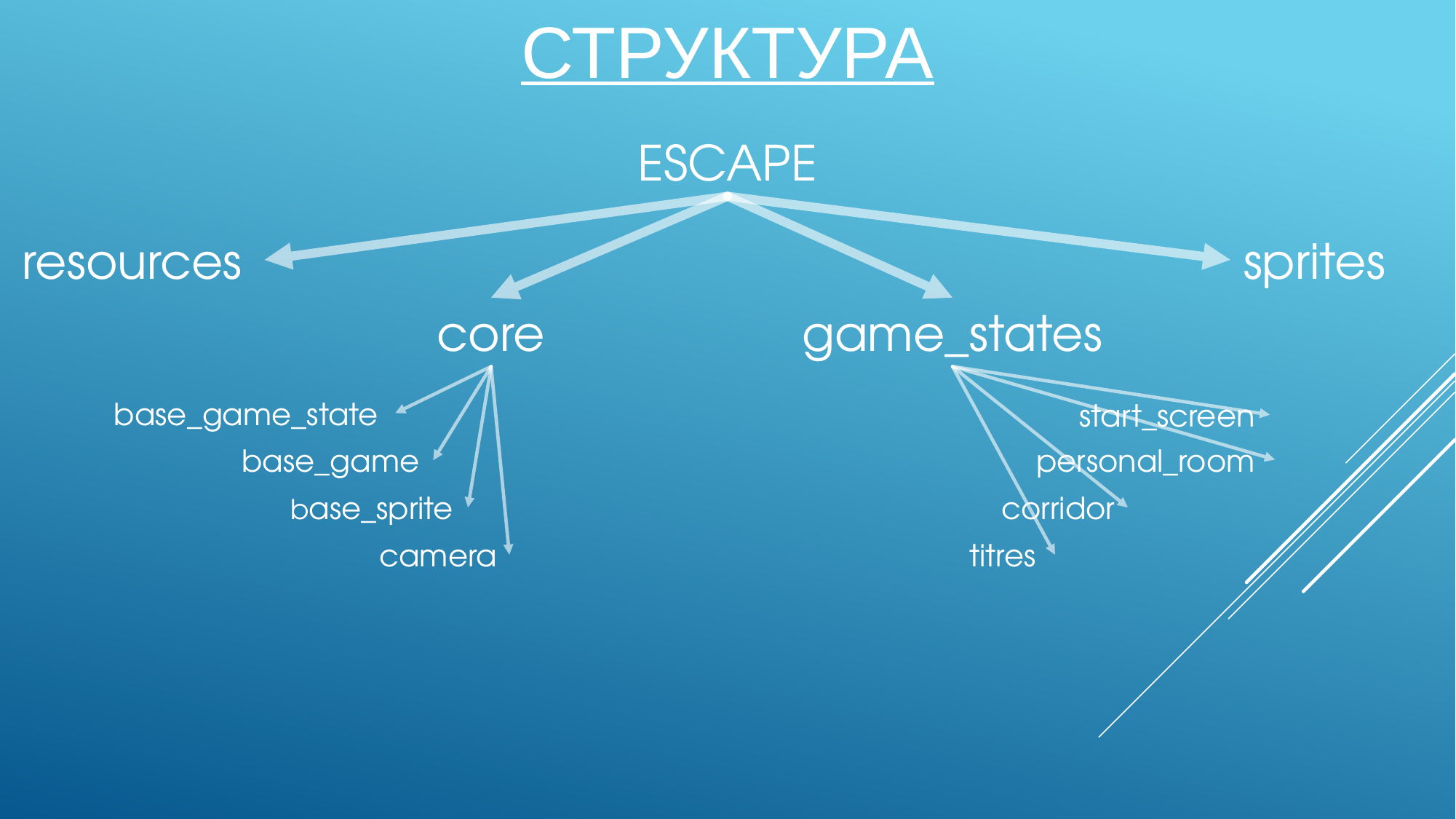

СТРУКТУРА
ESCAPE
resources
sprites
game_states
core
base_game_state
start_screen
personal_room
base_game
base_sprite
corridor
camera
titres